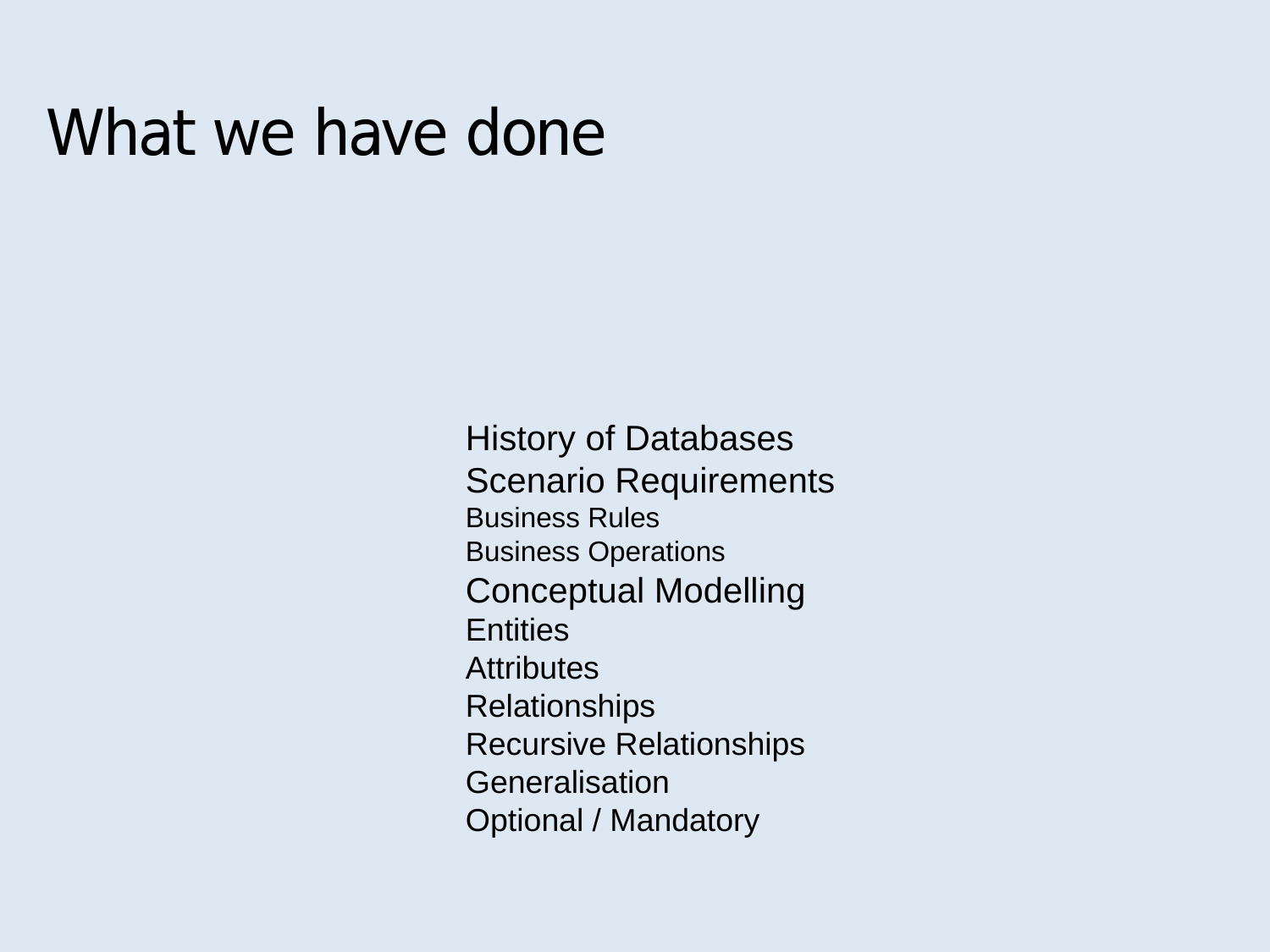

What we have done
History of Databases
Scenario Requirements
Business Rules
Business Operations
Conceptual Modelling
Entities
Attributes
Relationships
Recursive Relationships
Generalisation
Optional / Mandatory